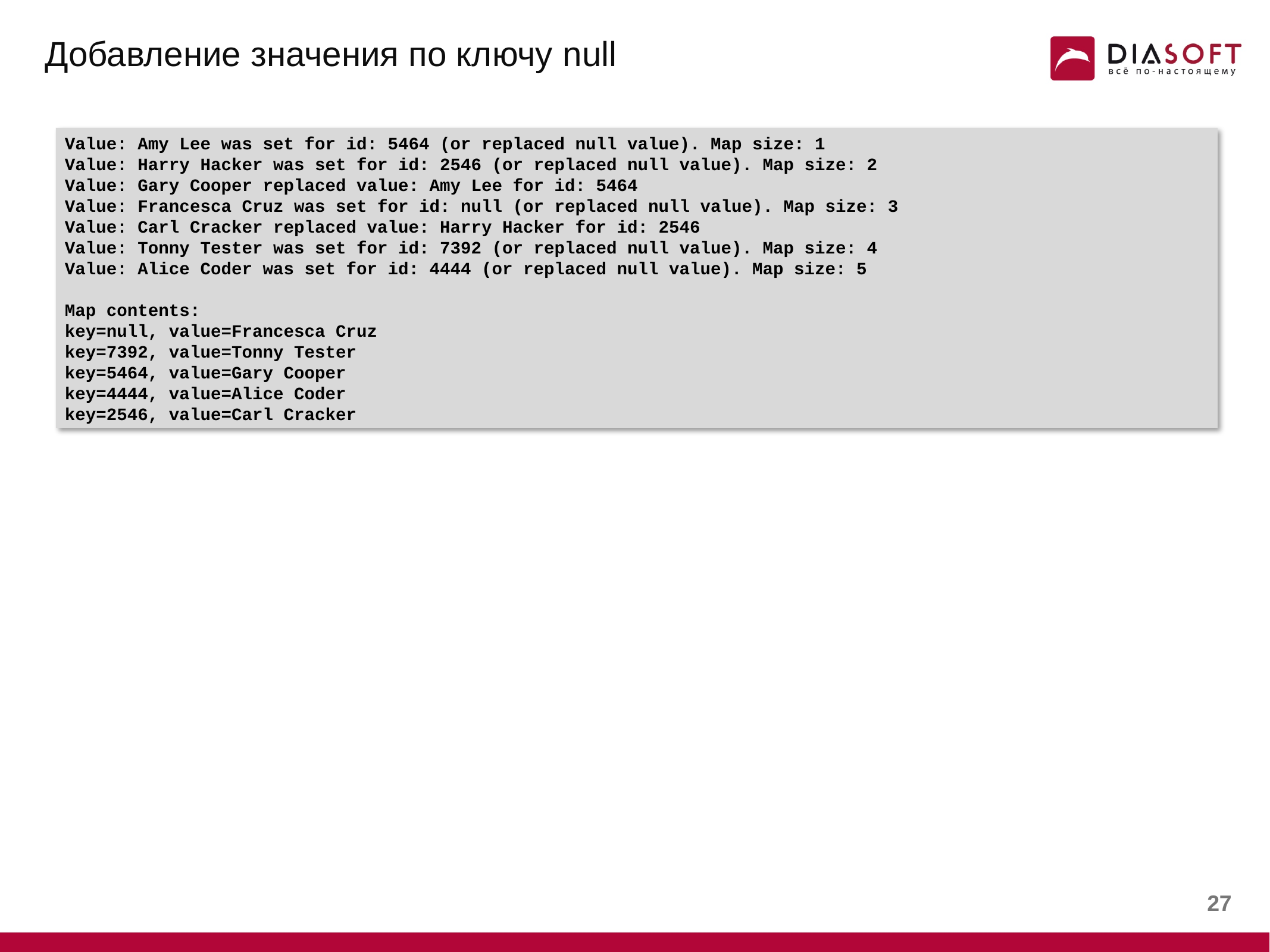

# Добавление значения по ключу null
Value: Amy Lee was set for id: 5464 (or replaced null value). Map size: 1
Value: Harry Hacker was set for id: 2546 (or replaced null value). Map size: 2
Value: Gary Cooper replaced value: Amy Lee for id: 5464
Value: Francesca Cruz was set for id: null (or replaced null value). Map size: 3
Value: Carl Cracker replaced value: Harry Hacker for id: 2546
Value: Tonny Tester was set for id: 7392 (or replaced null value). Map size: 4
Value: Alice Coder was set for id: 4444 (or replaced null value). Map size: 5

Map contents:
key=null, value=Francesca Cruz
key=7392, value=Tonny Tester
key=5464, value=Gary Cooper
key=4444, value=Alice Coder
key=2546, value=Carl Cracker
27